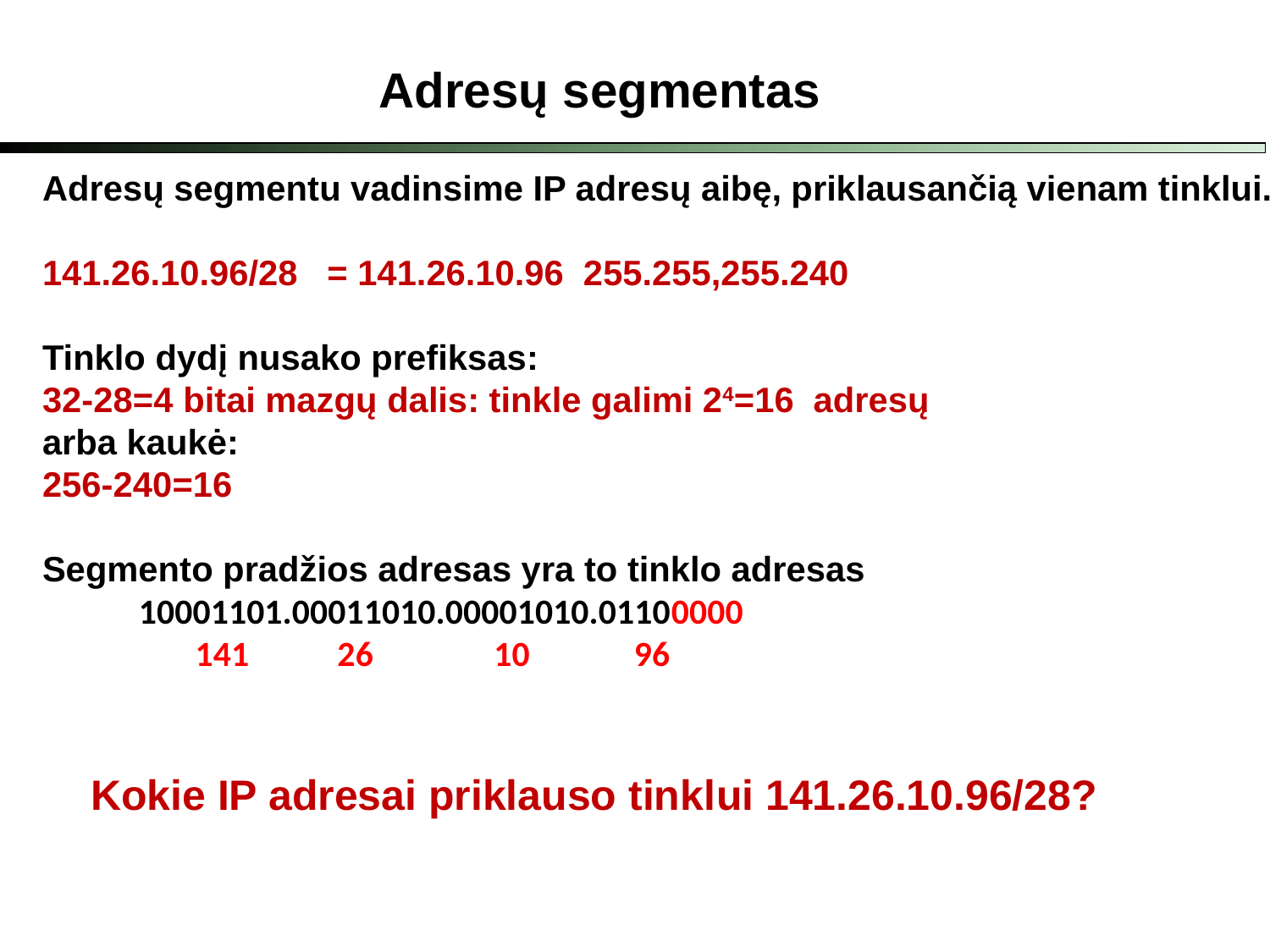

Adresų segmentas

Adresų segmentu vadinsime IP adresų aibę, priklausančią vienam tinklui.

141.26.10.96/28   = 141.26.10.96  255.255,255.240

Tinklo dydį nusako prefiksas:
32-28=4 bitai mazgų dalis: tinkle galimi 24=16  adresų
arba kaukė:
256-240=16

Segmento pradžios adresas yra to tinklo adresas
            10001101.00011010.00001010.01100000
                   141           26               10             96

Kokie IP adresai priklauso tinklui 141.26.10.96/28?